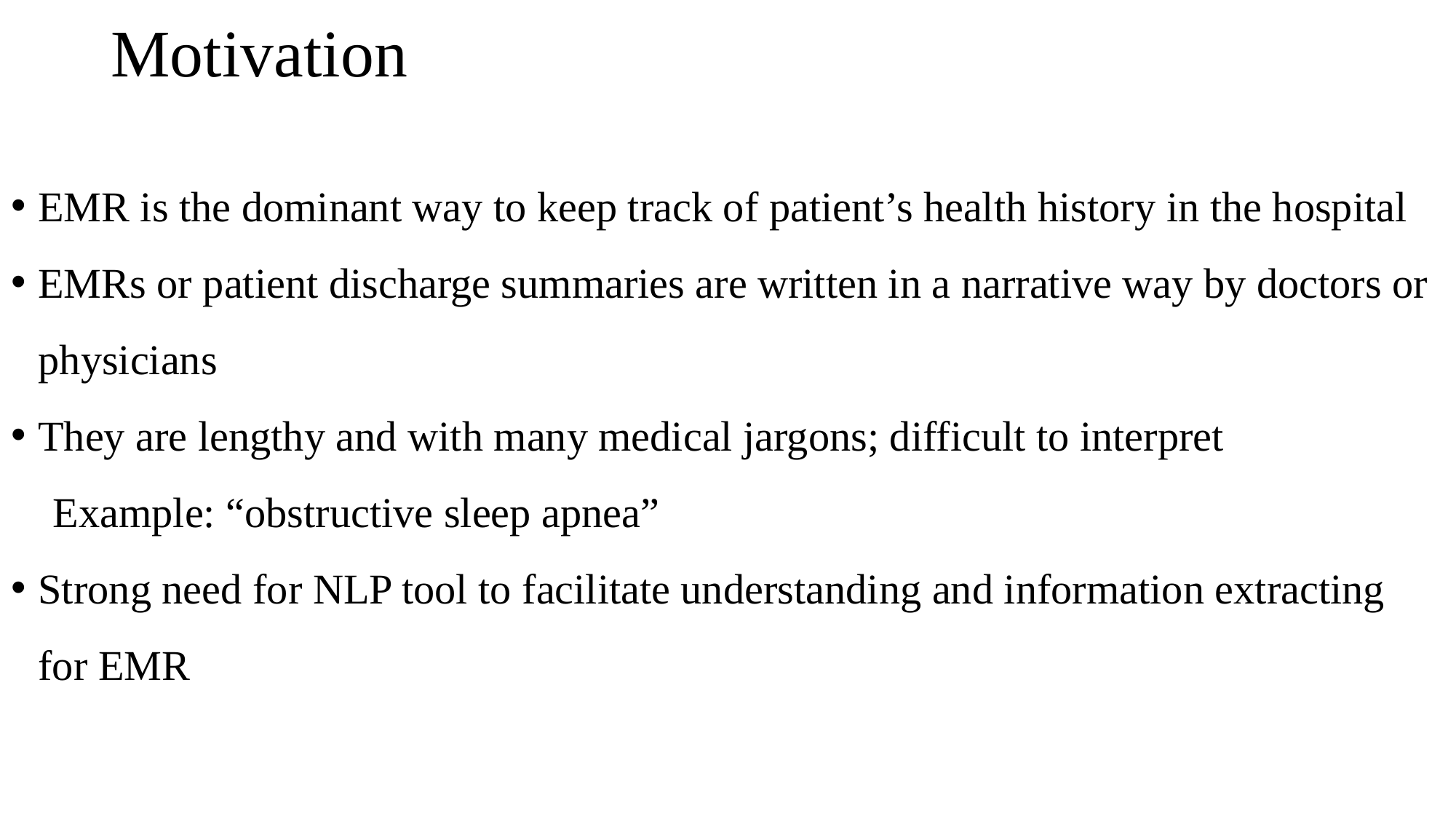

# Motivation
EMR is the dominant way to keep track of patient’s health history in the hospital
EMRs or patient discharge summaries are written in a narrative way by doctors or physicians
They are lengthy and with many medical jargons; difficult to interpret
    Example: “obstructive sleep apnea”
Strong need for NLP tool to facilitate understanding and information extracting for EMR